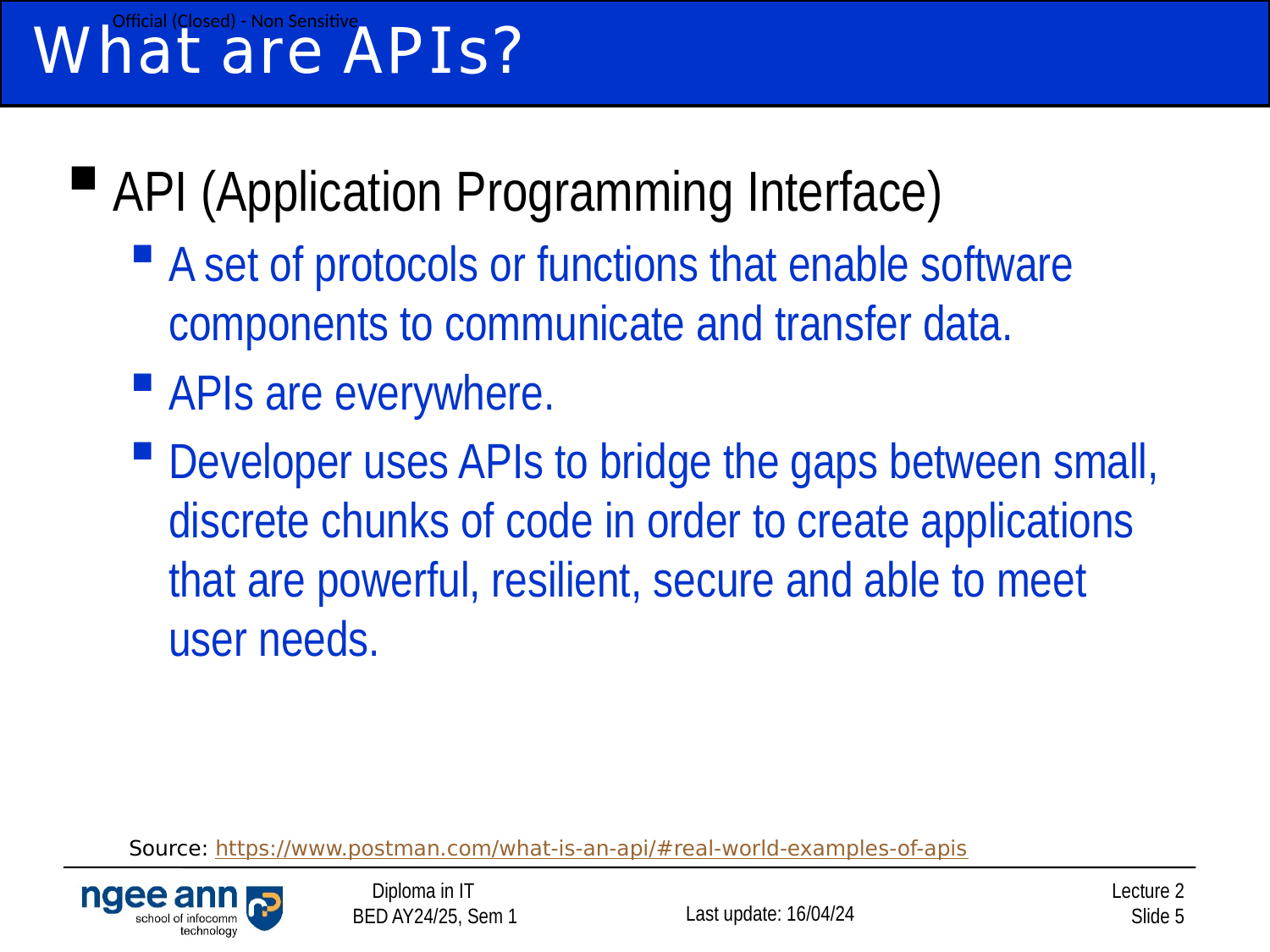

# What are APIs?
API (Application Programming Interface)
A set of protocols or functions that enable software components to communicate and transfer data.
APIs are everywhere.
Developer uses APIs to bridge the gaps between small, discrete chunks of code in order to create applications that are powerful, resilient, secure and able to meet user needs.

Source: https://www.postman.com/what-is-an-api/#real-world-examples-of-apis